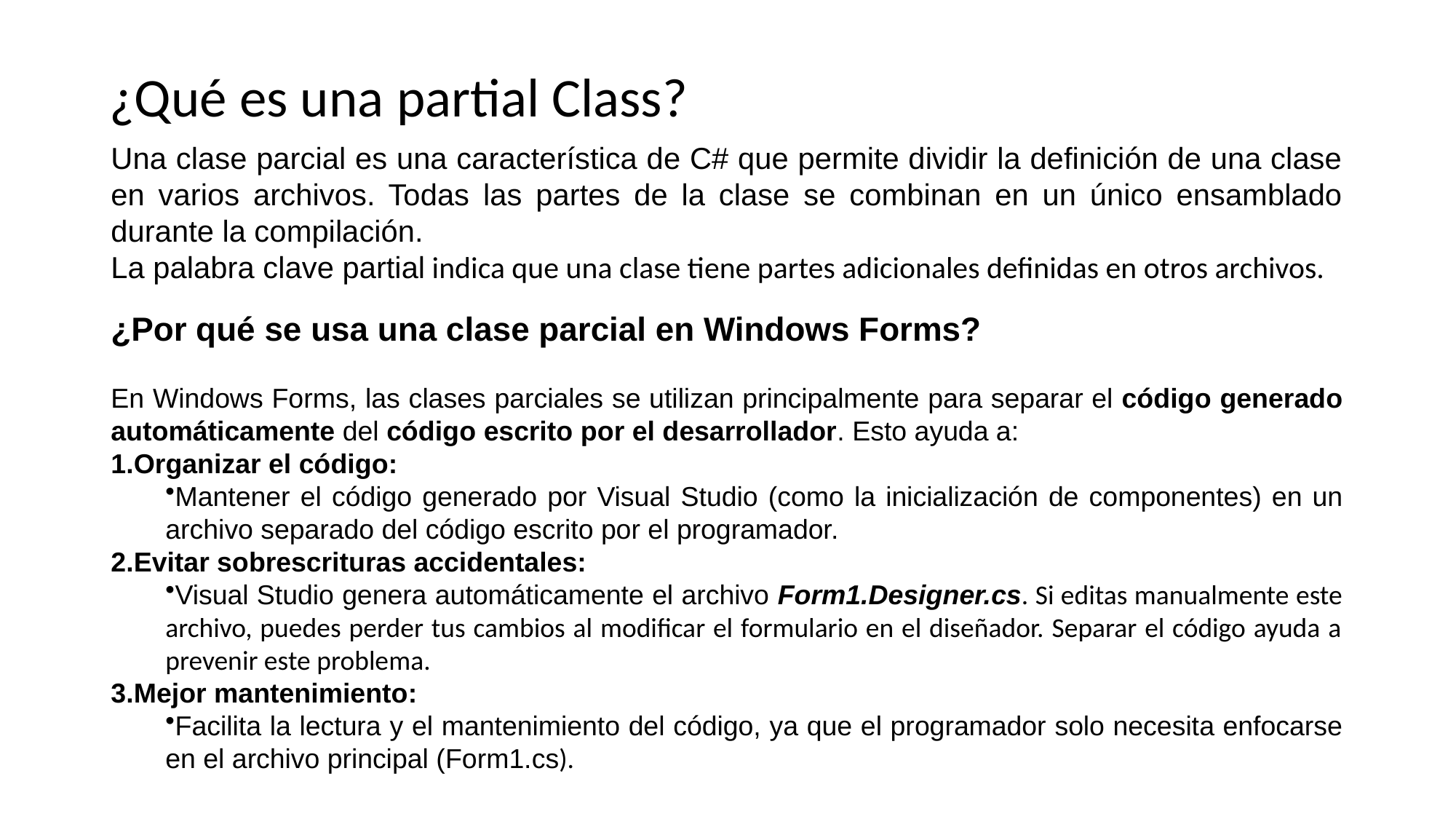

# ¿Qué es una partial Class?
Una clase parcial es una característica de C# que permite dividir la definición de una clase en varios archivos. Todas las partes de la clase se combinan en un único ensamblado durante la compilación.
La palabra clave partial indica que una clase tiene partes adicionales definidas en otros archivos.
¿Por qué se usa una clase parcial en Windows Forms?

En Windows Forms, las clases parciales se utilizan principalmente para separar el código generado automáticamente del código escrito por el desarrollador. Esto ayuda a:
Organizar el código:
Mantener el código generado por Visual Studio (como la inicialización de componentes) en un archivo separado del código escrito por el programador.
Evitar sobrescrituras accidentales:
Visual Studio genera automáticamente el archivo Form1.Designer.cs. Si editas manualmente este archivo, puedes perder tus cambios al modificar el formulario en el diseñador. Separar el código ayuda a prevenir este problema.
Mejor mantenimiento:
Facilita la lectura y el mantenimiento del código, ya que el programador solo necesita enfocarse en el archivo principal (Form1.cs).